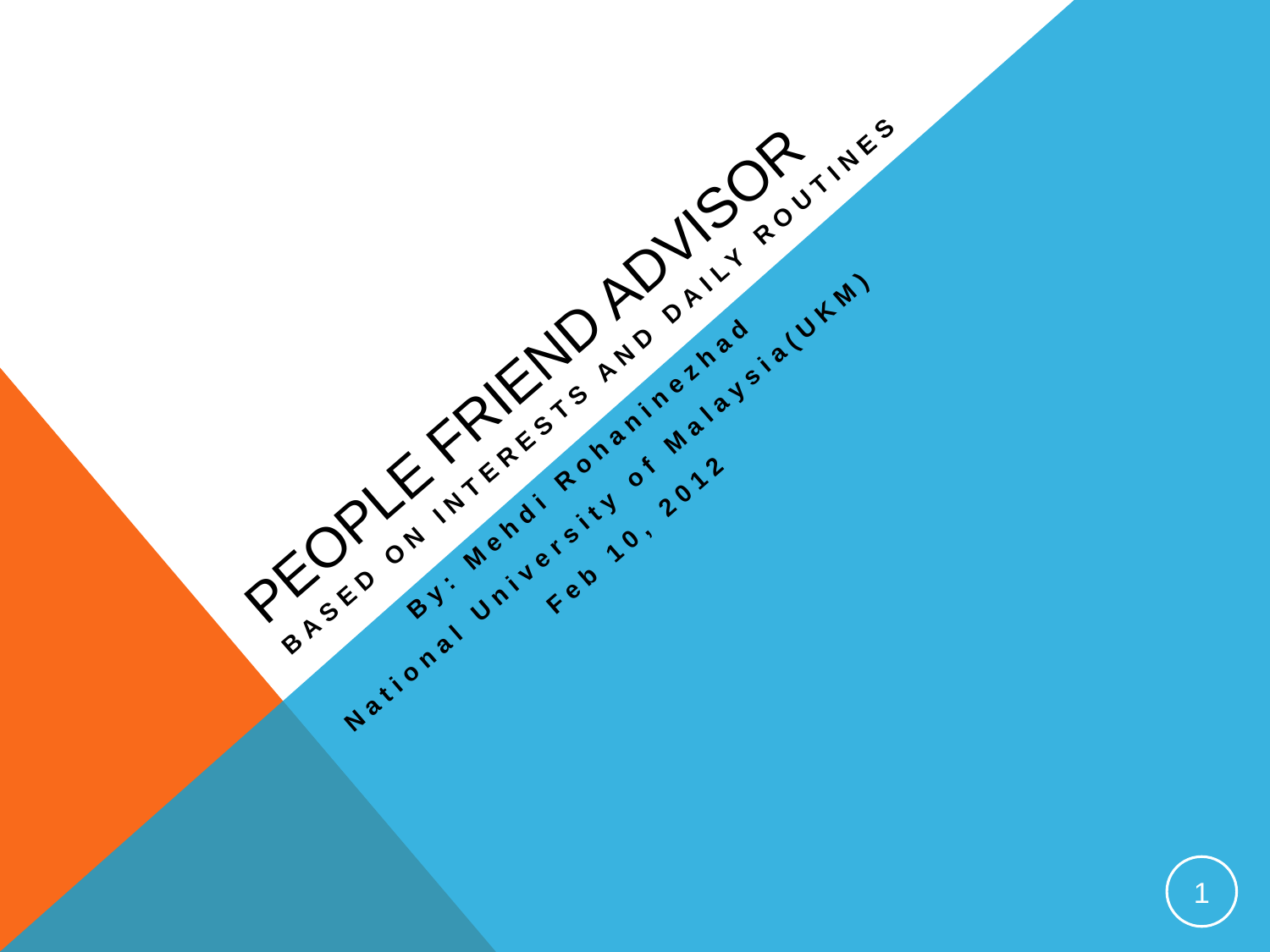

# People Friend Advisor
Based on interests and daily routines
By: Mehdi Rohaninezhad
National University of Malaysia(UKM)
Feb 10, 2012
1